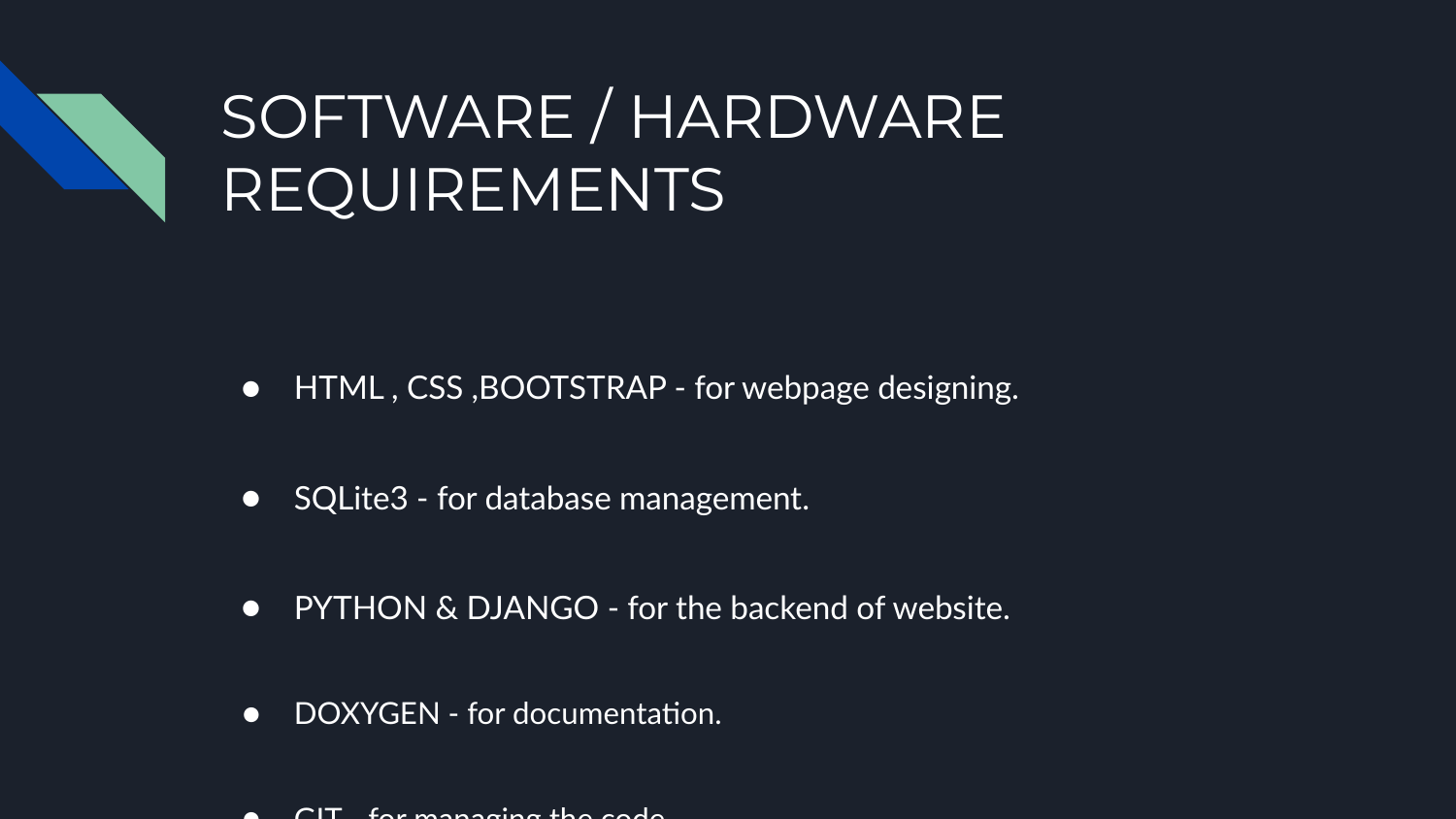

# SOFTWARE / HARDWARE REQUIREMENTS
HTML , CSS ,BOOTSTRAP - for webpage designing.
SQLite3 - for database management.
PYTHON & DJANGO - for the backend of website.
DOXYGEN - for documentation.
GIT - for managing the code.